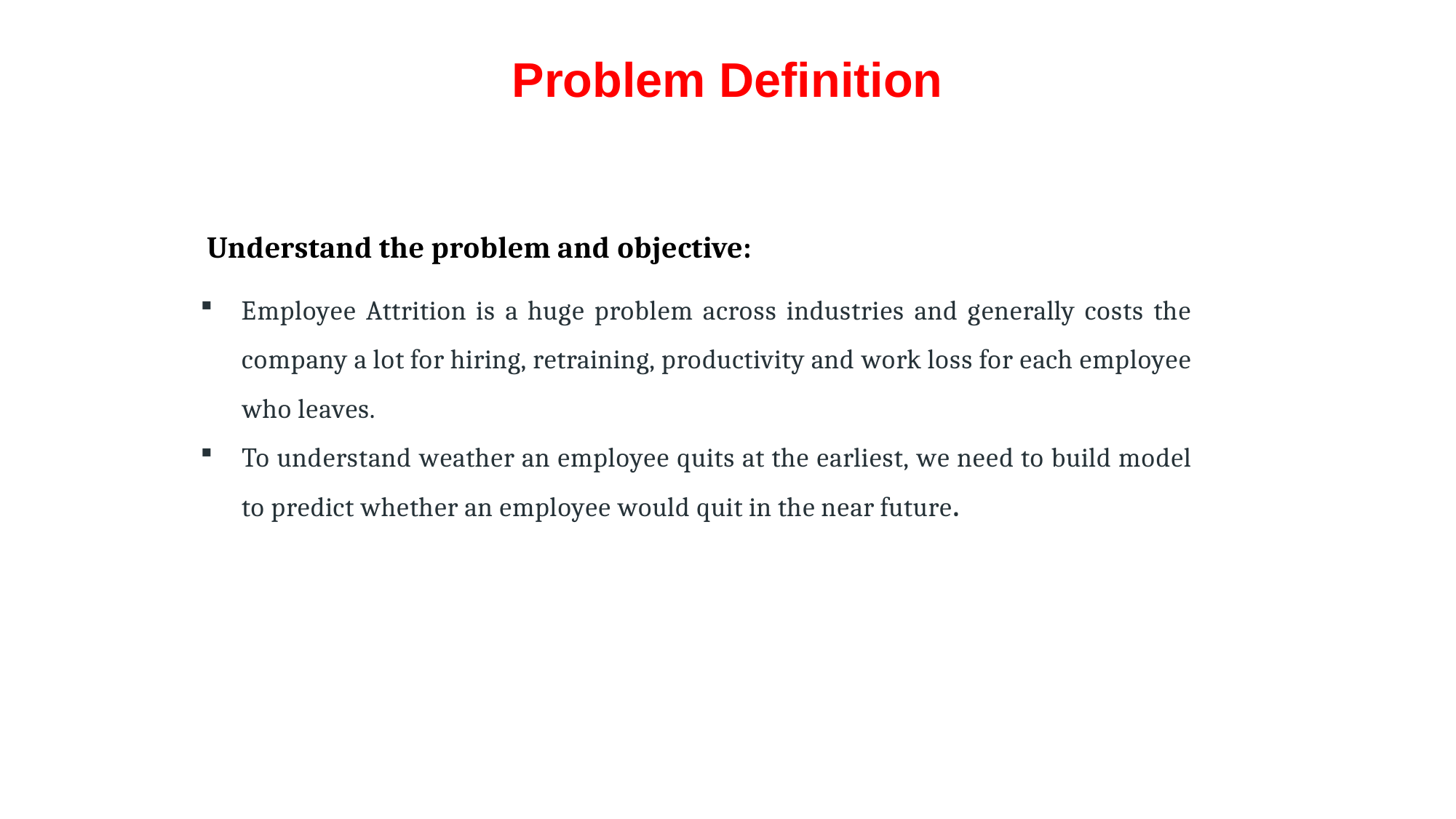

# Problem Definition
 Understand the problem and objective:
Employee Attrition is a huge problem across industries and generally costs the company a lot for hiring, retraining, productivity and work loss for each employee who leaves.
To understand weather an employee quits at the earliest, we need to build model to predict whether an employee would quit in the near future.